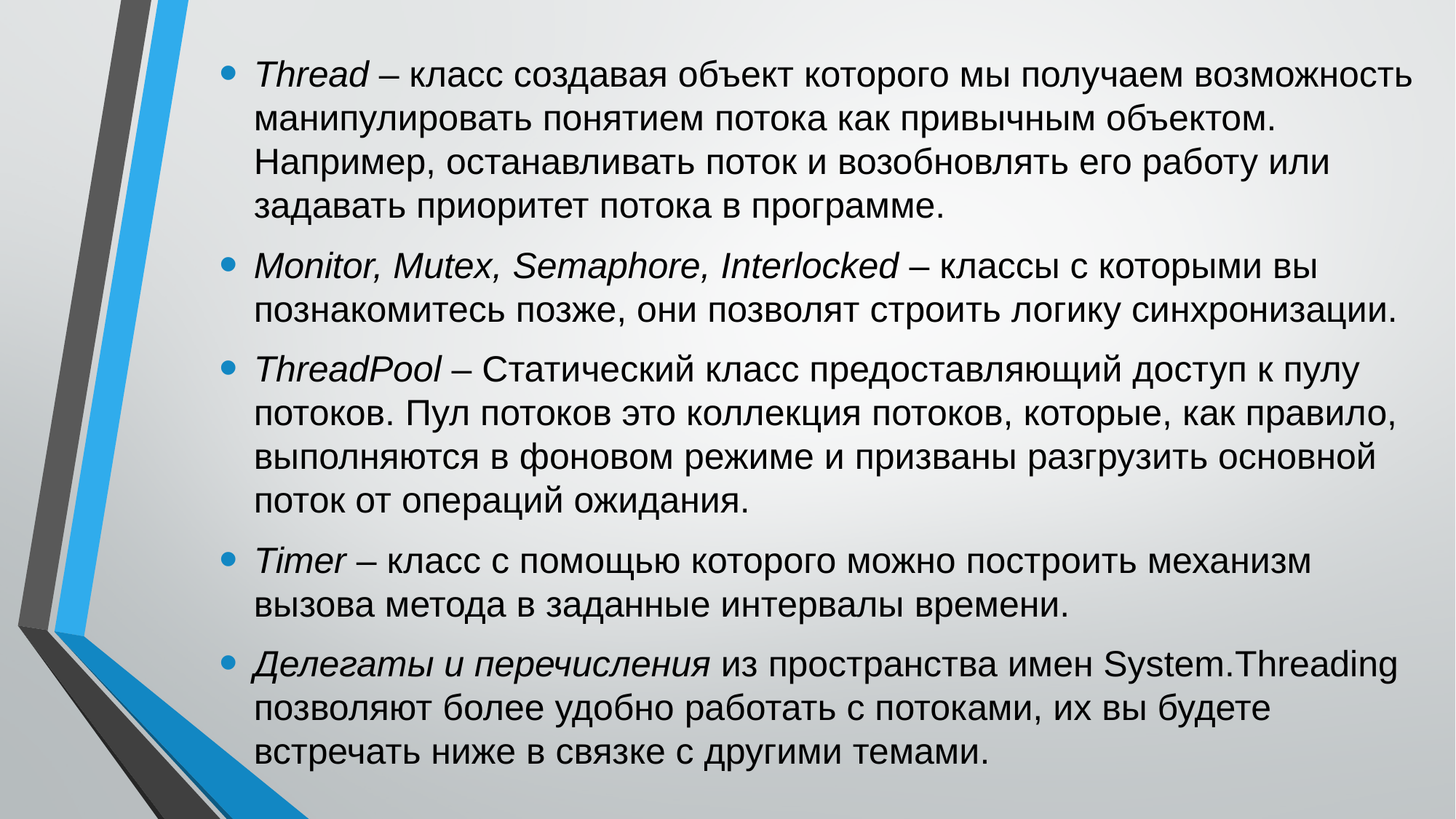

Thread – класс создавая объект которого мы получаем возможность манипулировать понятием потока как привычным объектом. Например, останавливать поток и возобновлять его работу или задавать приоритет потока в программе.
Monitor, Mutex, Semaphore, Interlocked – классы с которыми вы познакомитесь позже, они позволят строить логику синхронизации.
ThreadPool – Статический класс предоставляющий доступ к пулу потоков. Пул потоков это коллекция потоков, которые, как правило, выполняются в фоновом режиме и призваны разгрузить основной поток от операций ожидания.
Timer – класс с помощью которого можно построить механизм вызова метода в заданные интервалы времени.
Делегаты и перечисления из пространства имен System.Threading позволяют более удобно работать с потоками, их вы будете встречать ниже в связке с другими темами.